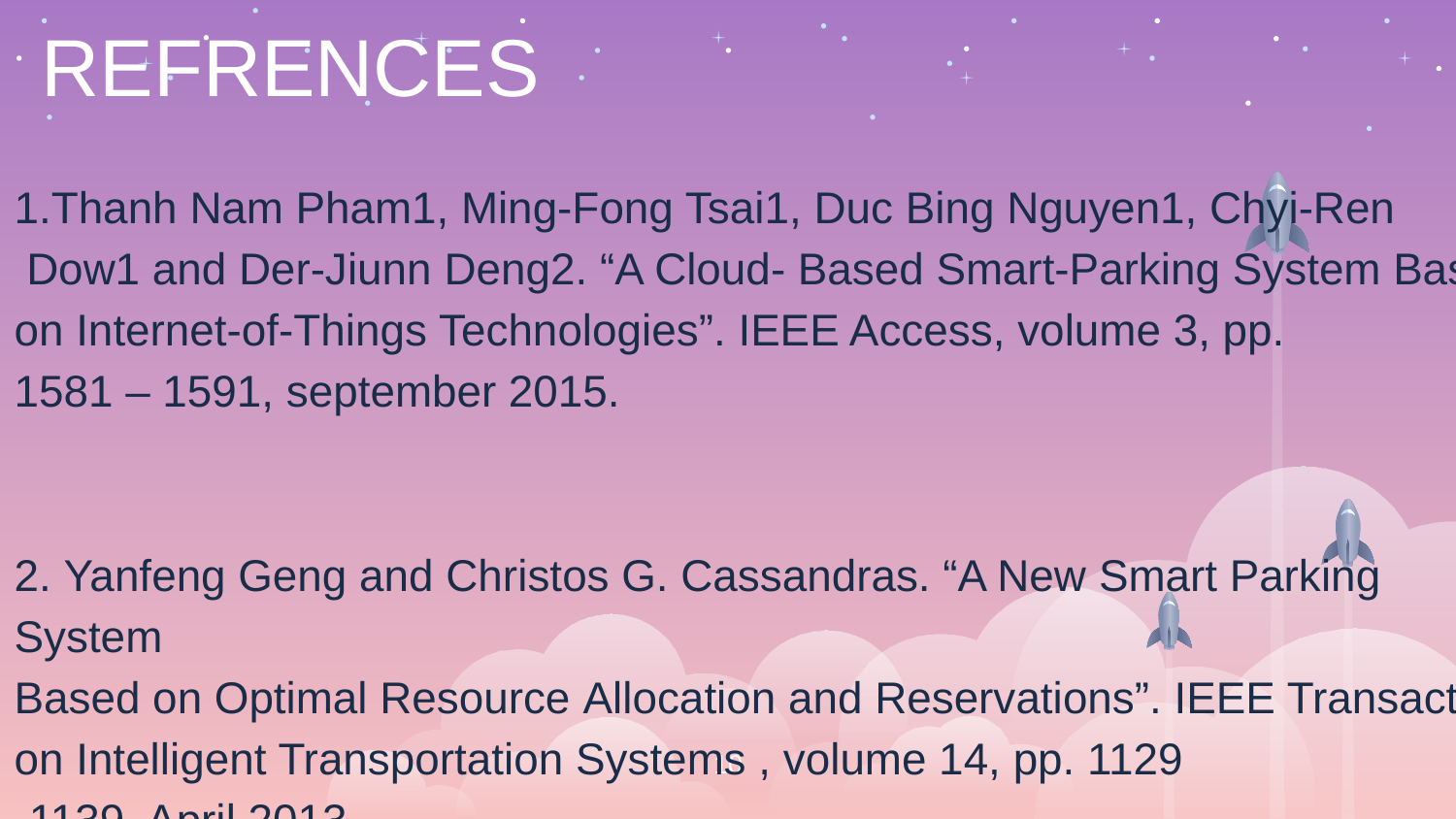

REFRENCES
1.Thanh Nam Pham1, Ming-Fong Tsai1, Duc Bing Nguyen1, Chyi-Ren
 Dow1 and Der-Jiunn Deng2. “A Cloud- Based Smart-Parking System Based on Internet-of-Things Technologies”. IEEE Access, volume 3, pp.
1581 – 1591, september 2015.

2. Yanfeng Geng and Christos G. Cassandras. “A New Smart Parking System
Based on Optimal Resource Allocation and Reservations”. IEEE Transaction on Intelligent Transportation Systems , volume 14, pp. 1129
-1139, April 2013.

10